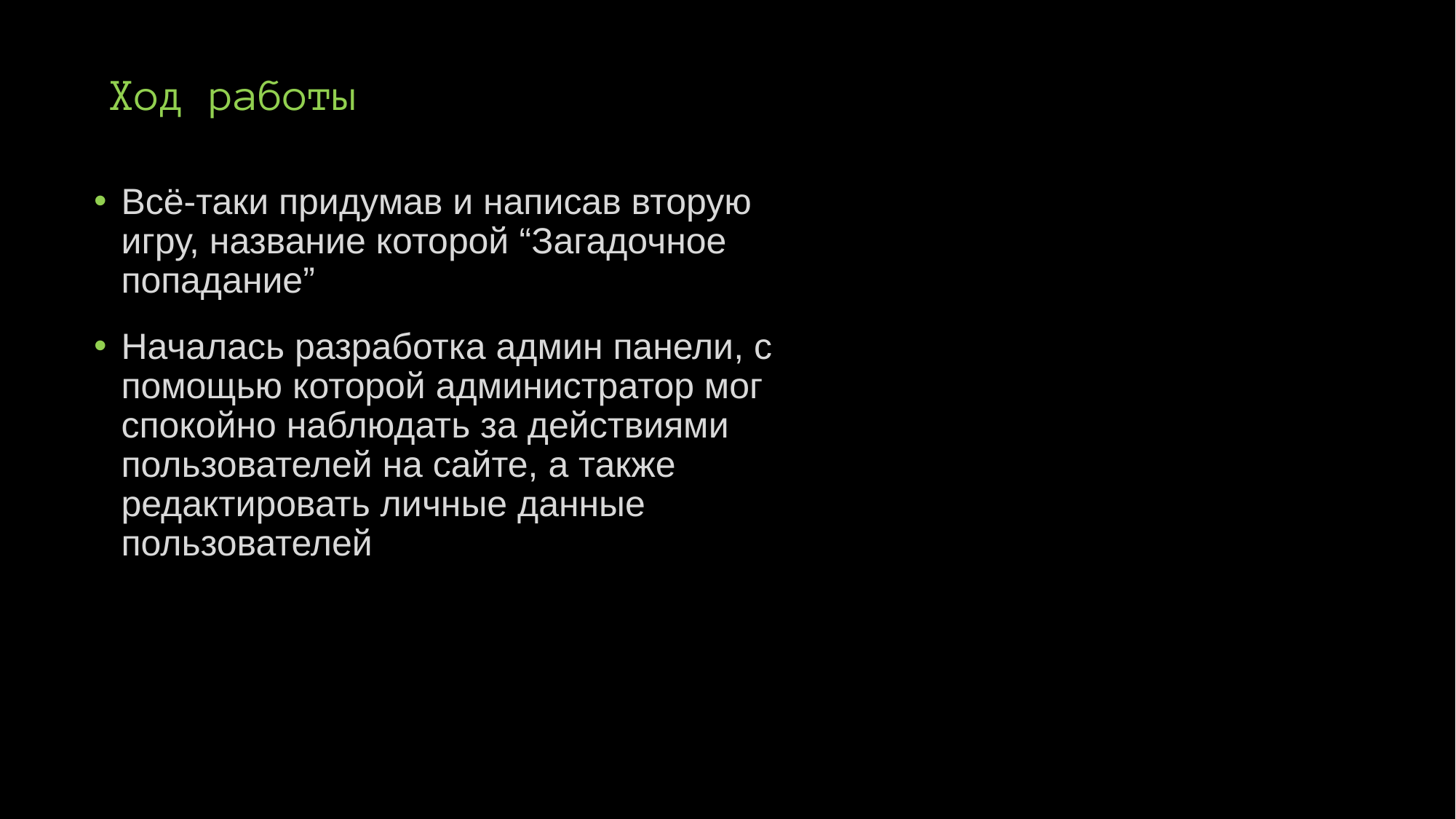

# Ход работы
Всё-таки придумав и написав вторую игру, название которой “Загадочное попадание”
Началась разработка админ панели, с помощью которой администратор мог спокойно наблюдать за действиями пользователей на сайте, а также редактировать личные данные пользователей